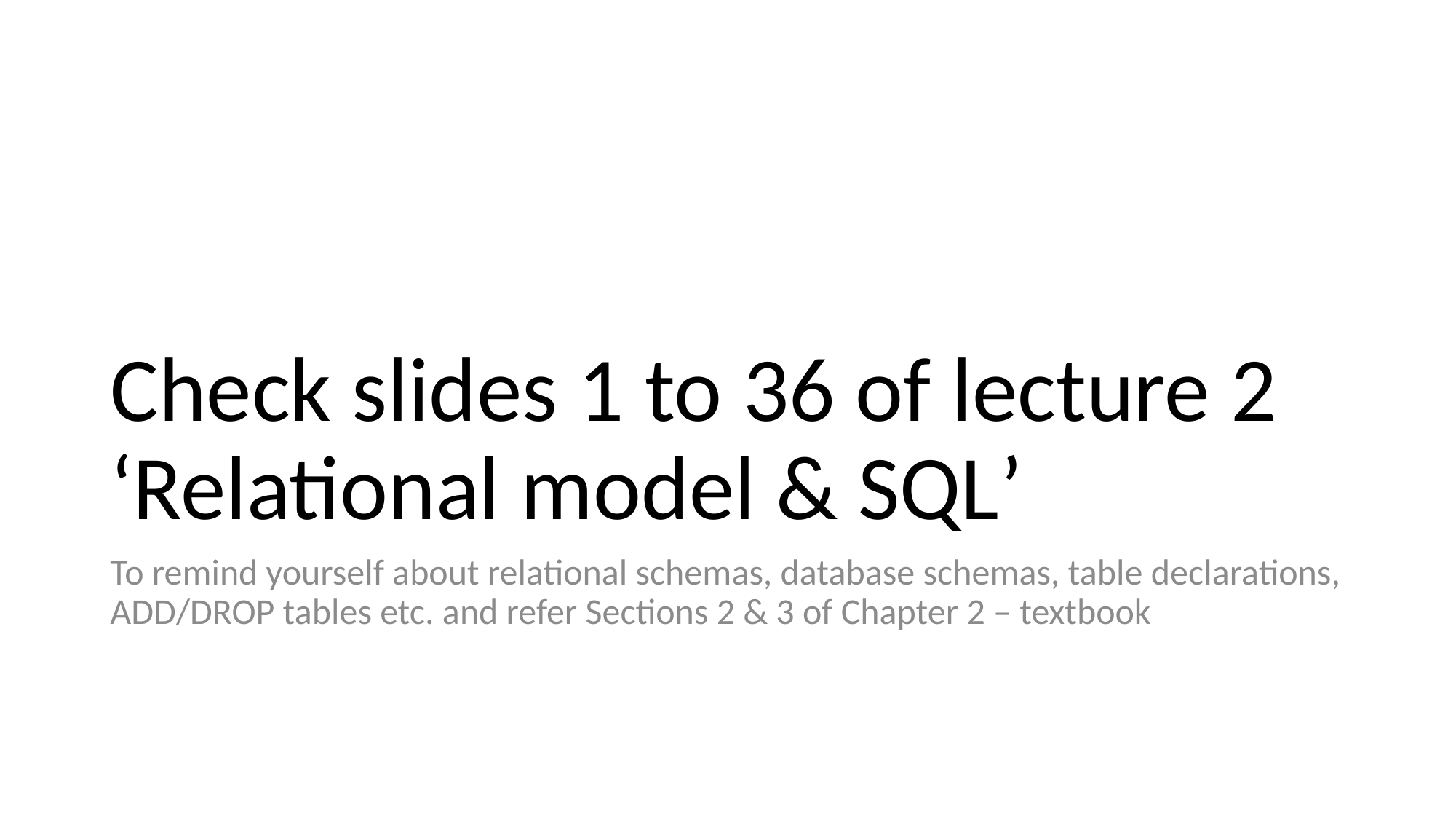

# Check slides 1 to 36 of lecture 2 ‘Relational model & SQL’
To remind yourself about relational schemas, database schemas, table declarations, ADD/DROP tables etc. and refer Sections 2 & 3 of Chapter 2 – textbook